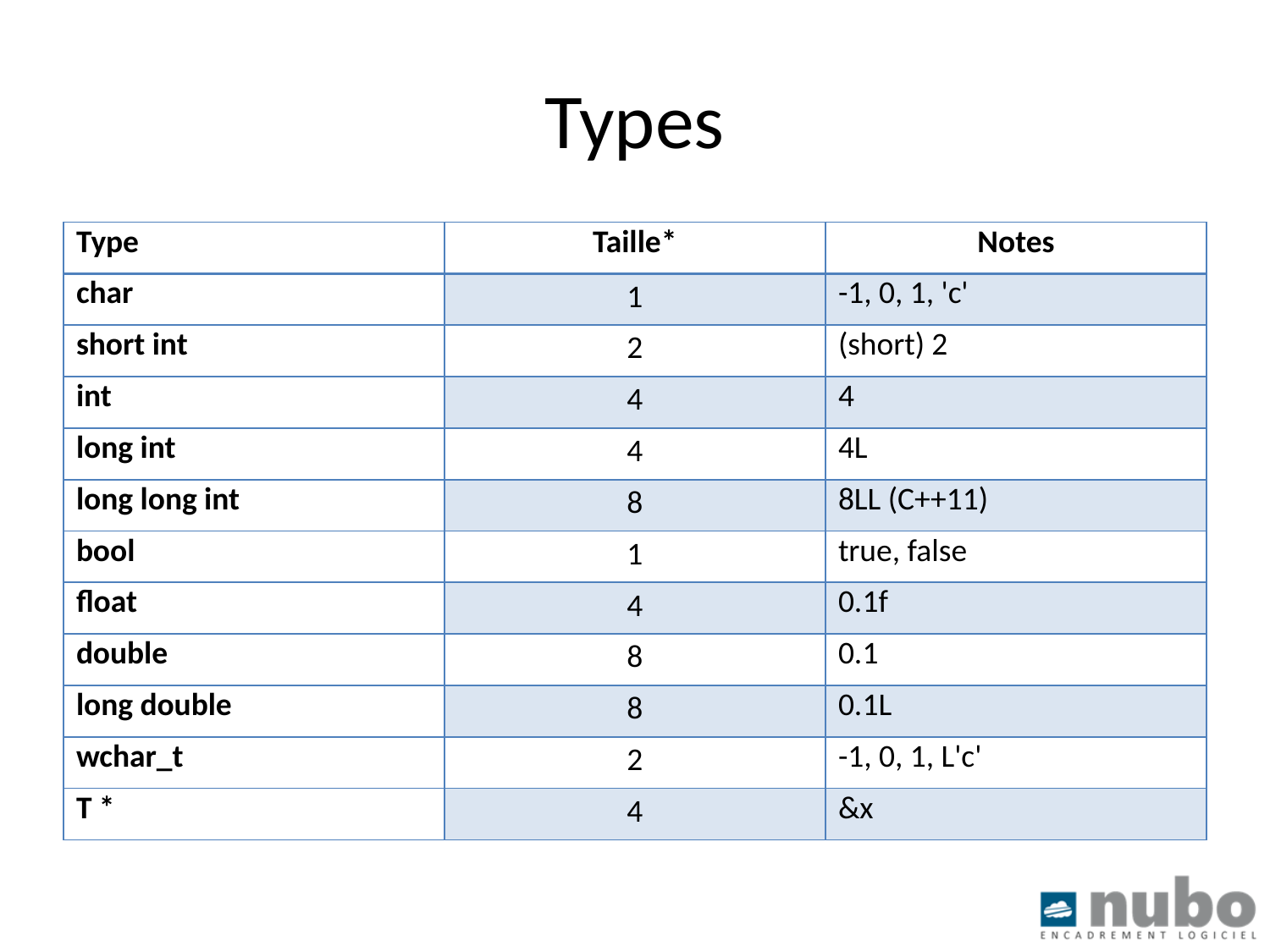

# Types
| Type | Taille\* | Notes |
| --- | --- | --- |
| char | 1 | -1, 0, 1, 'c' |
| short int | 2 | (short) 2 |
| int | 4 | 4 |
| long int | 4 | 4L |
| long long int | 8 | 8LL (C++11) |
| bool | 1 | true, false |
| float | 4 | 0.1f |
| double | 8 | 0.1 |
| long double | 8 | 0.1L |
| wchar\_t | 2 | -1, 0, 1, L'c' |
| T \* | 4 | &x |